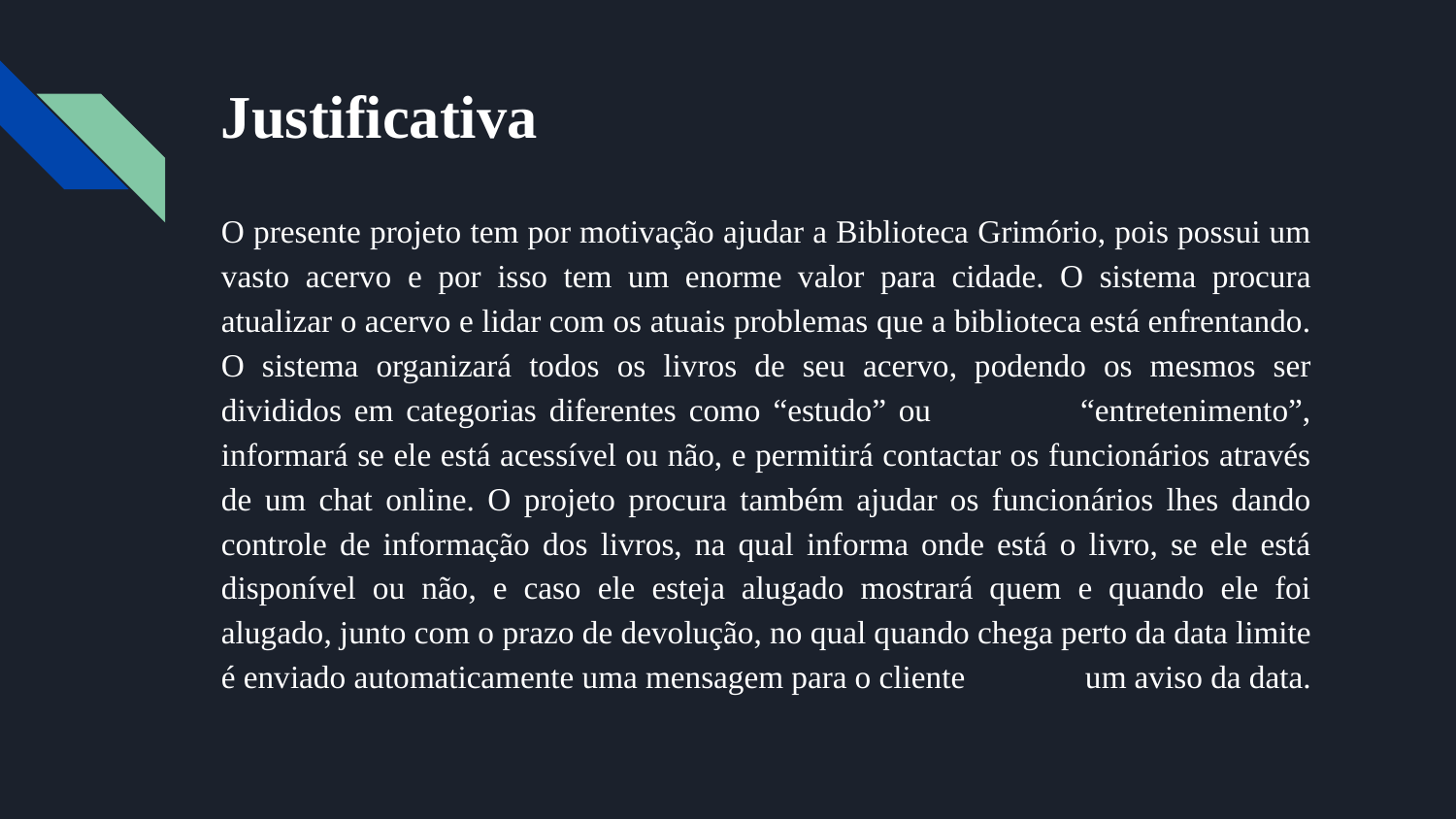

# Justificativa
O presente projeto tem por motivação ajudar a Biblioteca Grimório, pois possui um vasto acervo e por isso tem um enorme valor para cidade. O sistema procura atualizar o acervo e lidar com os atuais problemas que a biblioteca está enfrentando. O sistema organizará todos os livros de seu acervo, podendo os mesmos ser divididos em categorias diferentes como “estudo” ou            “entretenimento”, informará se ele está acessível ou não, e permitirá contactar os funcionários através de um chat online. O projeto procura também ajudar os funcionários lhes dando controle de informação dos livros, na qual informa onde está o livro, se ele está disponível ou não, e caso ele esteja alugado mostrará quem e quando ele foi alugado, junto com o prazo de devolução, no qual quando chega perto da data limite é enviado automaticamente uma mensagem para o cliente               um aviso da data.